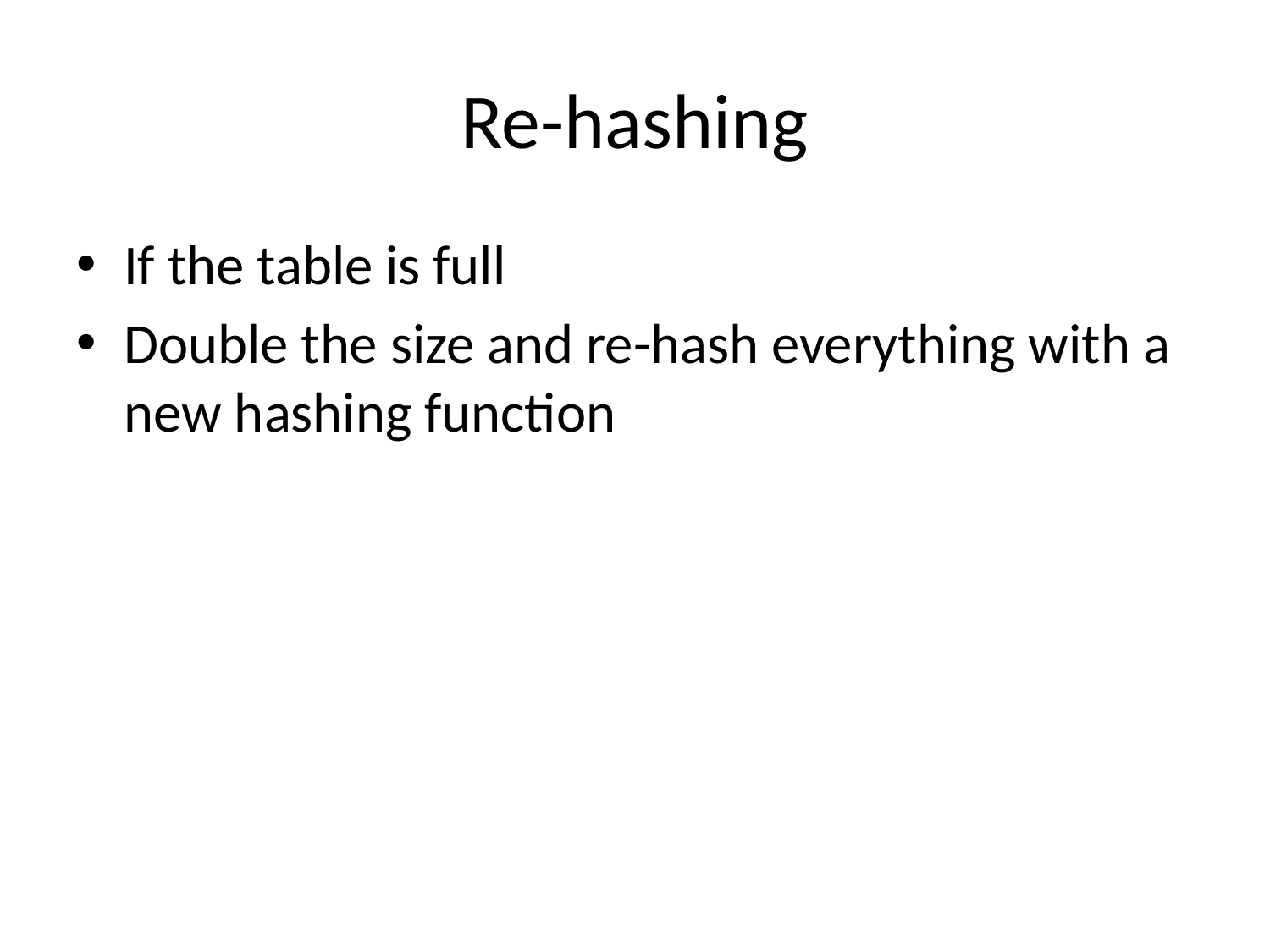

# Re-hashing
If the table is full
Double the size and re-hash everything with a new hashing function